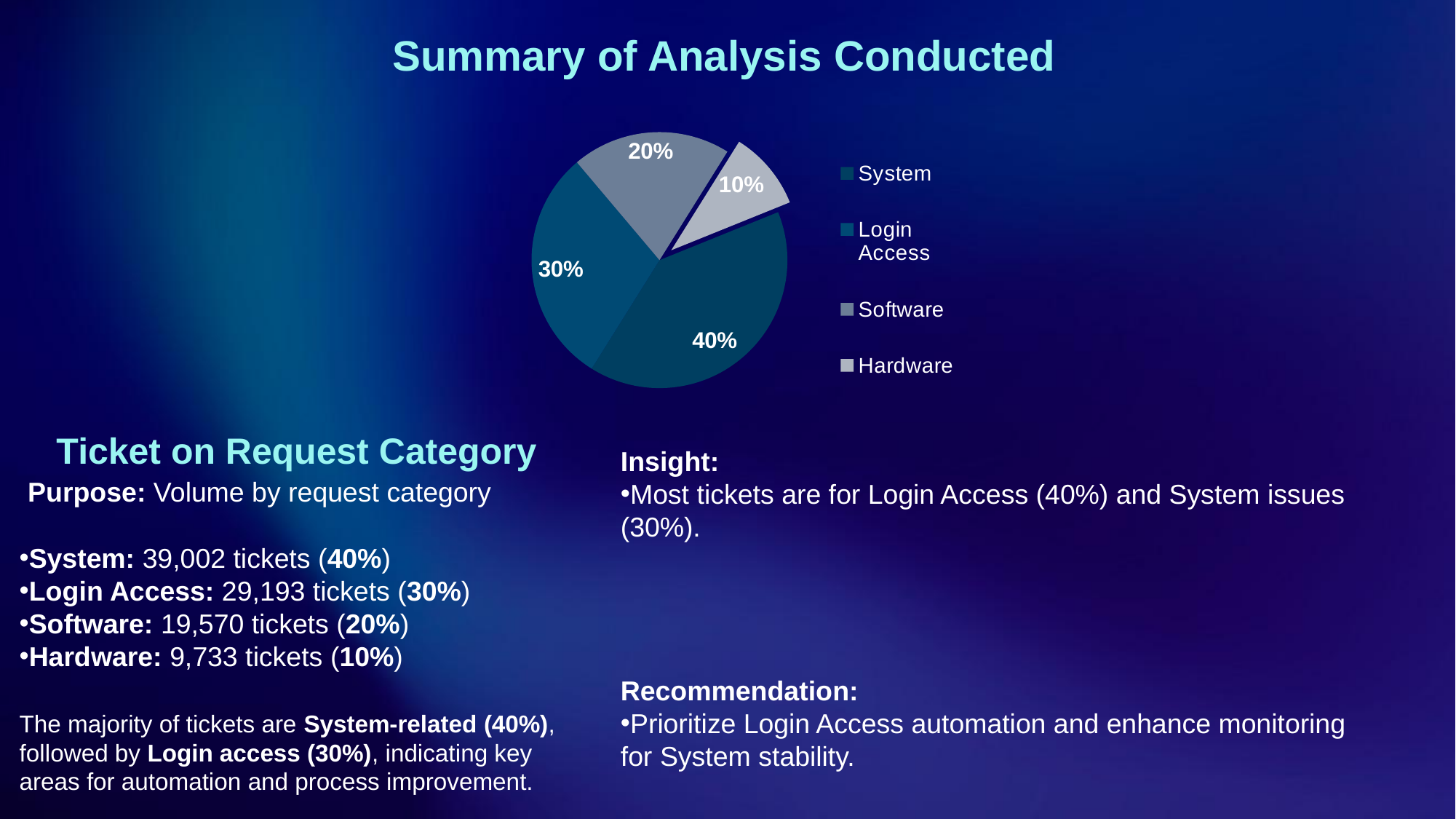

# Summary of Analysis Conducted

### Chart

| Category | Total |
|---|---|
| System | 39002.0 |
| Login Access | 29193.0 |
| Software | 19570.0 |
| Hardware | 9733.0 |
Ticket on Request Category
 Purpose: Volume by request category

System: 39,002 tickets (40%)
Login Access: 29,193 tickets (30%)
Software: 19,570 tickets (20%)
Hardware: 9,733 tickets (10%)

The majority of tickets are System-related (40%), followed by Login access (30%), indicating key areas for automation and process improvement.
Insight:
Most tickets are for Login Access (40%) and System issues (30%).

Recommendation:
Prioritize Login Access automation and enhance monitoring for System stability.